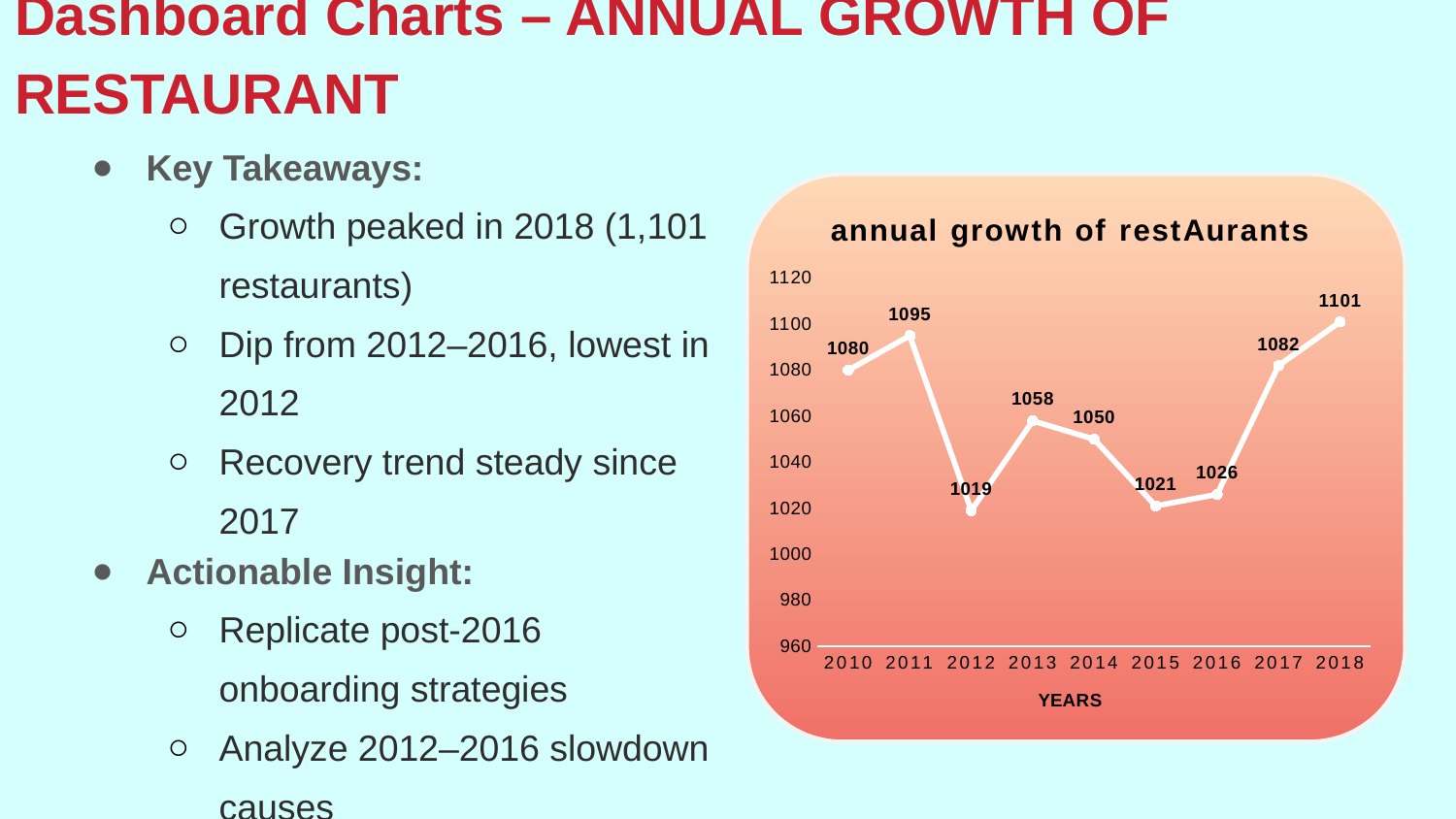

# Dashboard Charts – ANNUAL GROWTH OF RESTAURANT
Key Takeaways:
Growth peaked in 2018 (1,101 restaurants)
Dip from 2012–2016, lowest in 2012
Recovery trend steady since 2017
Actionable Insight:
Replicate post-2016 onboarding strategies
Analyze 2012–2016 slowdown causes
Align planning & campaigns with growth phases

### Chart: annual growth of restAurants

| Category | Total |
|---|---|
| 2010 | 1080.0 |
| 2011 | 1095.0 |
| 2012 | 1019.0 |
| 2013 | 1058.0 |
| 2014 | 1050.0 |
| 2015 | 1021.0 |
| 2016 | 1026.0 |
| 2017 | 1082.0 |
| 2018 | 1101.0 |